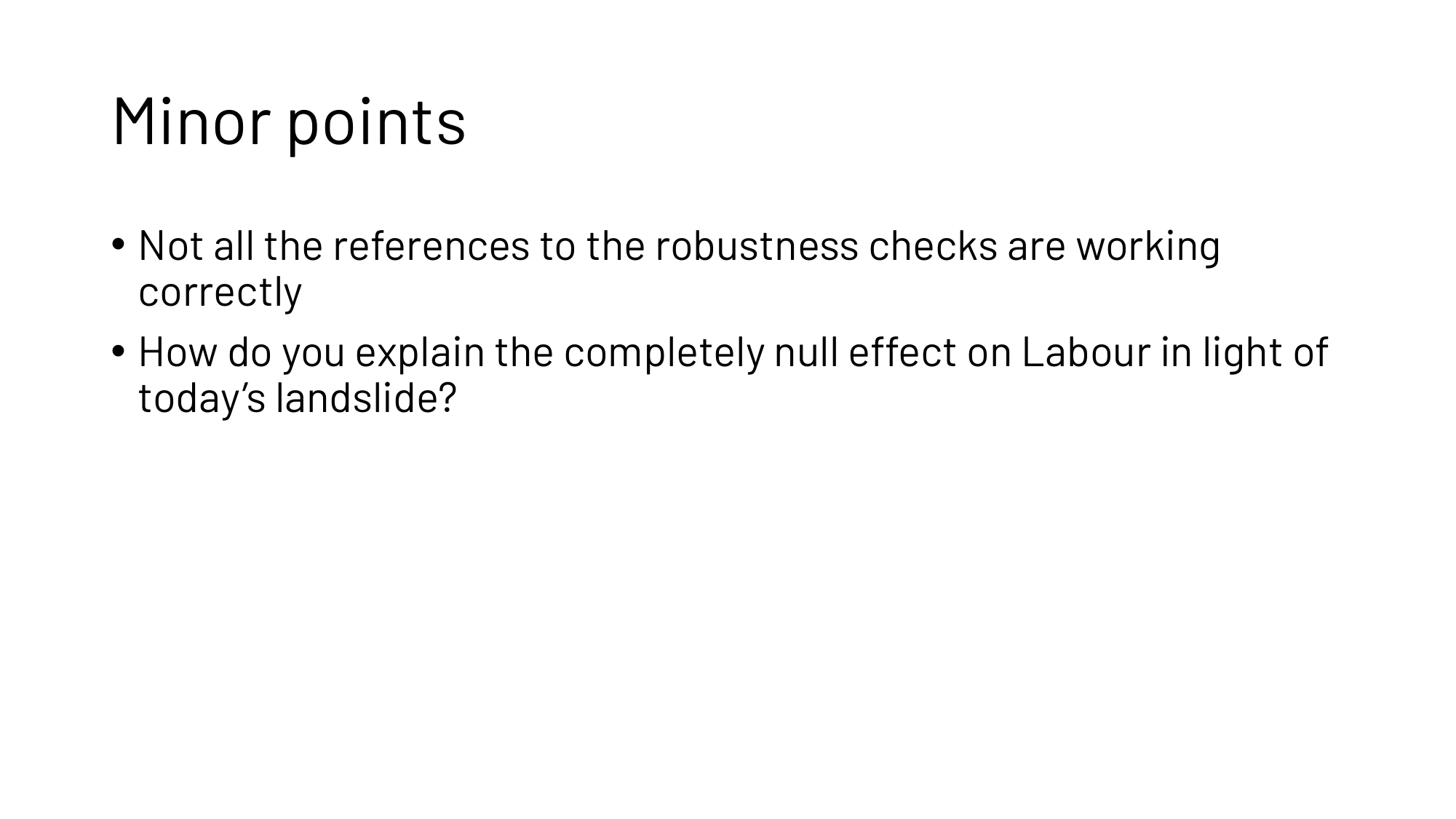

# Minor points
Not all the references to the robustness checks are working correctly
How do you explain the completely null effect on Labour in light of today’s landslide?